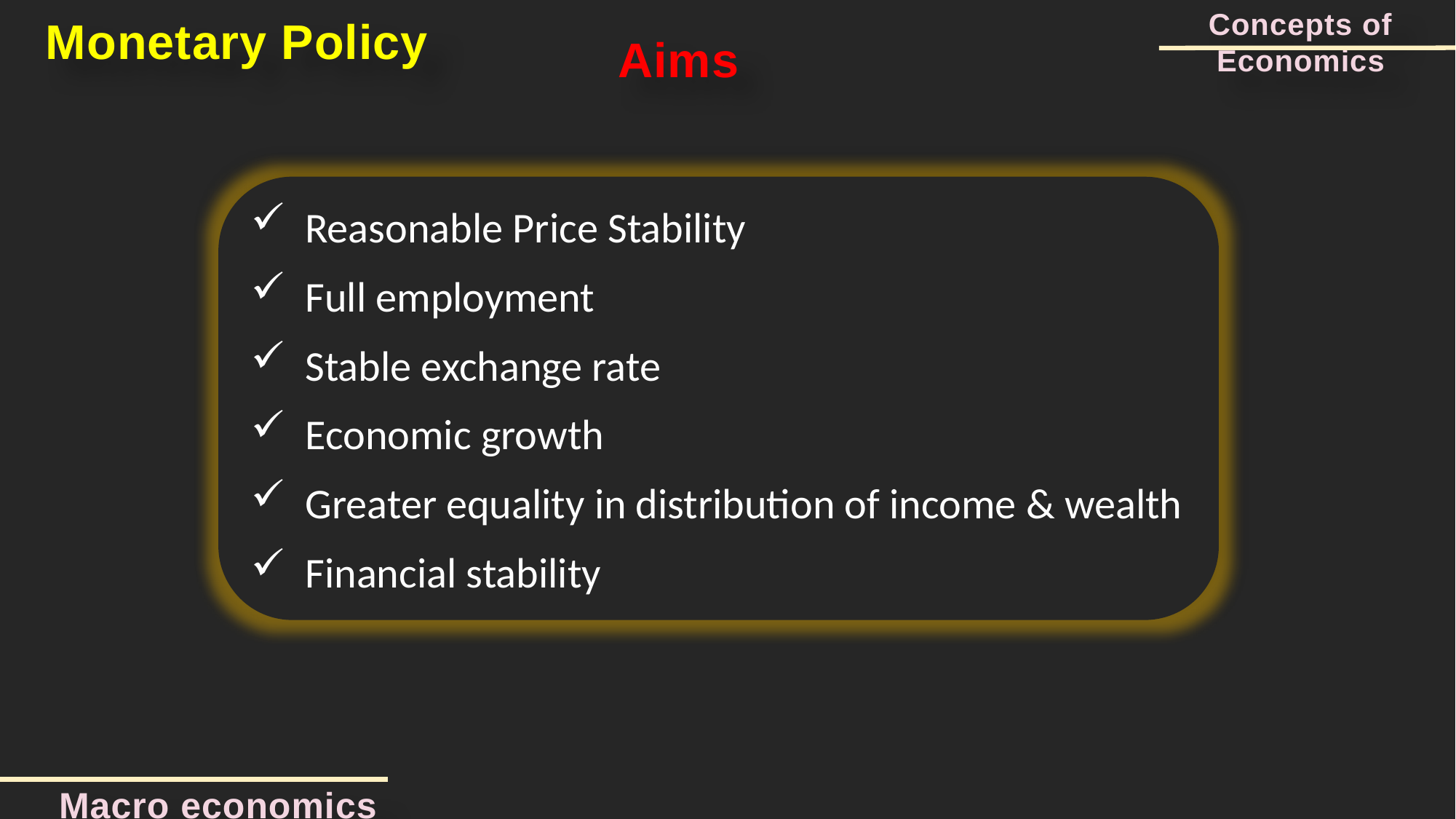

Concepts of Economics
Monetary Policy
Aims
Reasonable Price Stability
Full employment
Stable exchange rate
Economic growth
Greater equality in distribution of income & wealth
Financial stability
Macro economics concepts